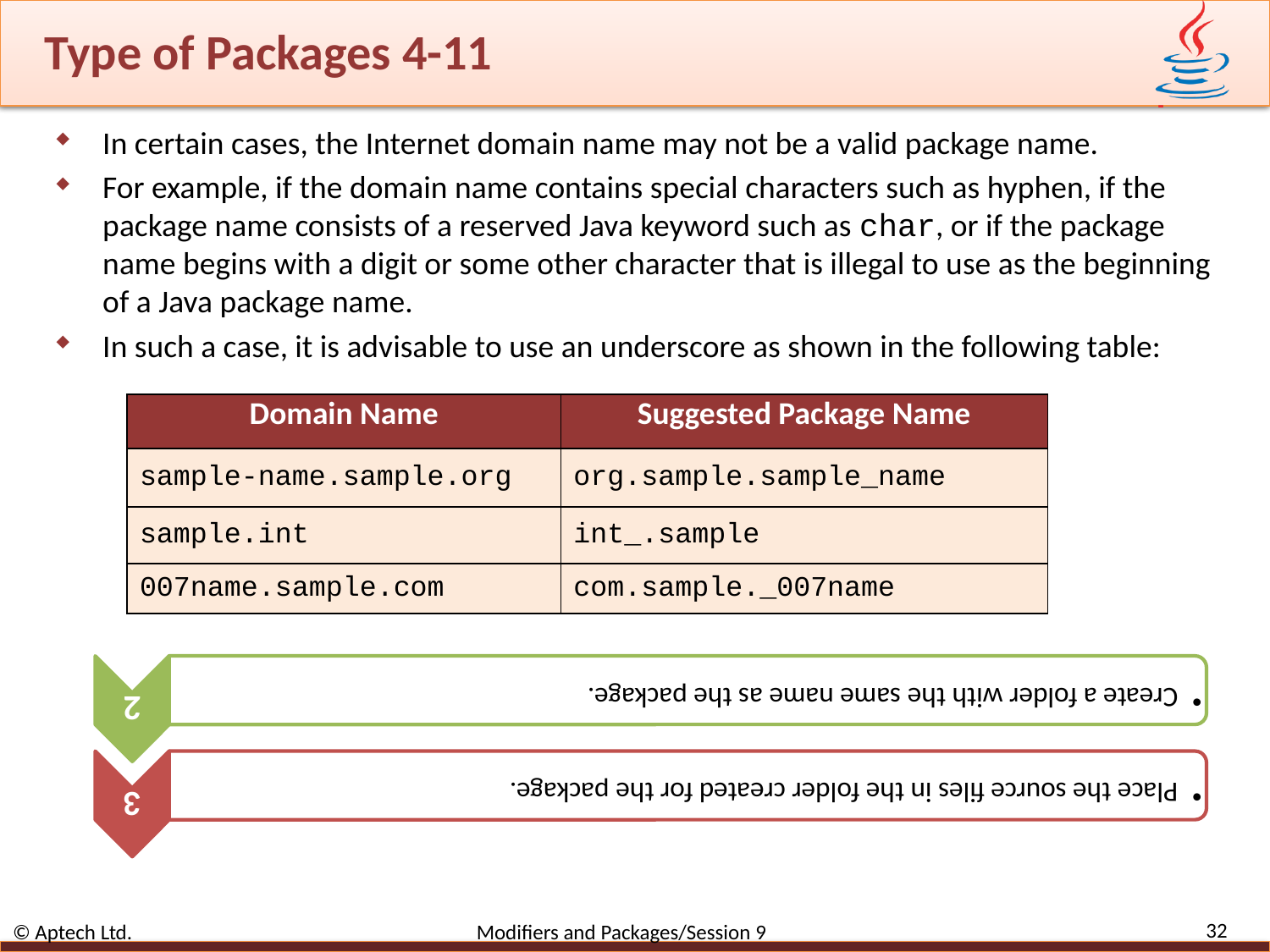

# Type of Packages 4-11
In certain cases, the Internet domain name may not be a valid package name.
For example, if the domain name contains special characters such as hyphen, if the package name consists of a reserved Java keyword such as char, or if the package name begins with a digit or some other character that is illegal to use as the beginning of a Java package name.
In such a case, it is advisable to use an underscore as shown in the following table:
| Domain Name | Suggested Package Name |
| --- | --- |
| sample-name.sample.org | org.sample.sample\_name |
| sample.int | int\_.sample |
| 007name.sample.com | com.sample.\_007name |
2
Create a folder with the same name as the package.
3
Place the source files in the folder created for the package.
32
© Aptech Ltd.                                                                       Modifiers and Packages/Session 9